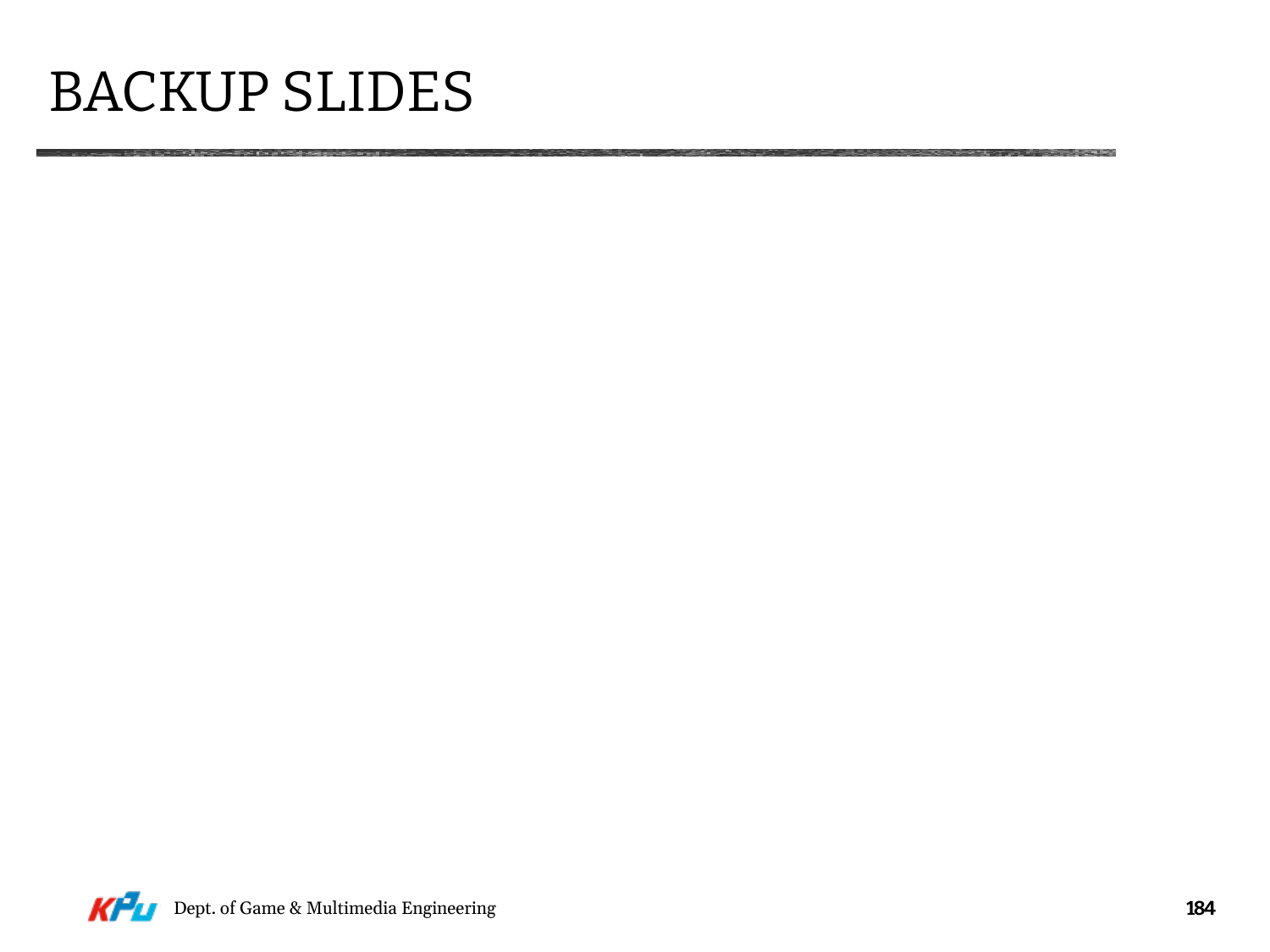

# Backup slides

Dept. of Game & Multimedia Engineering
184